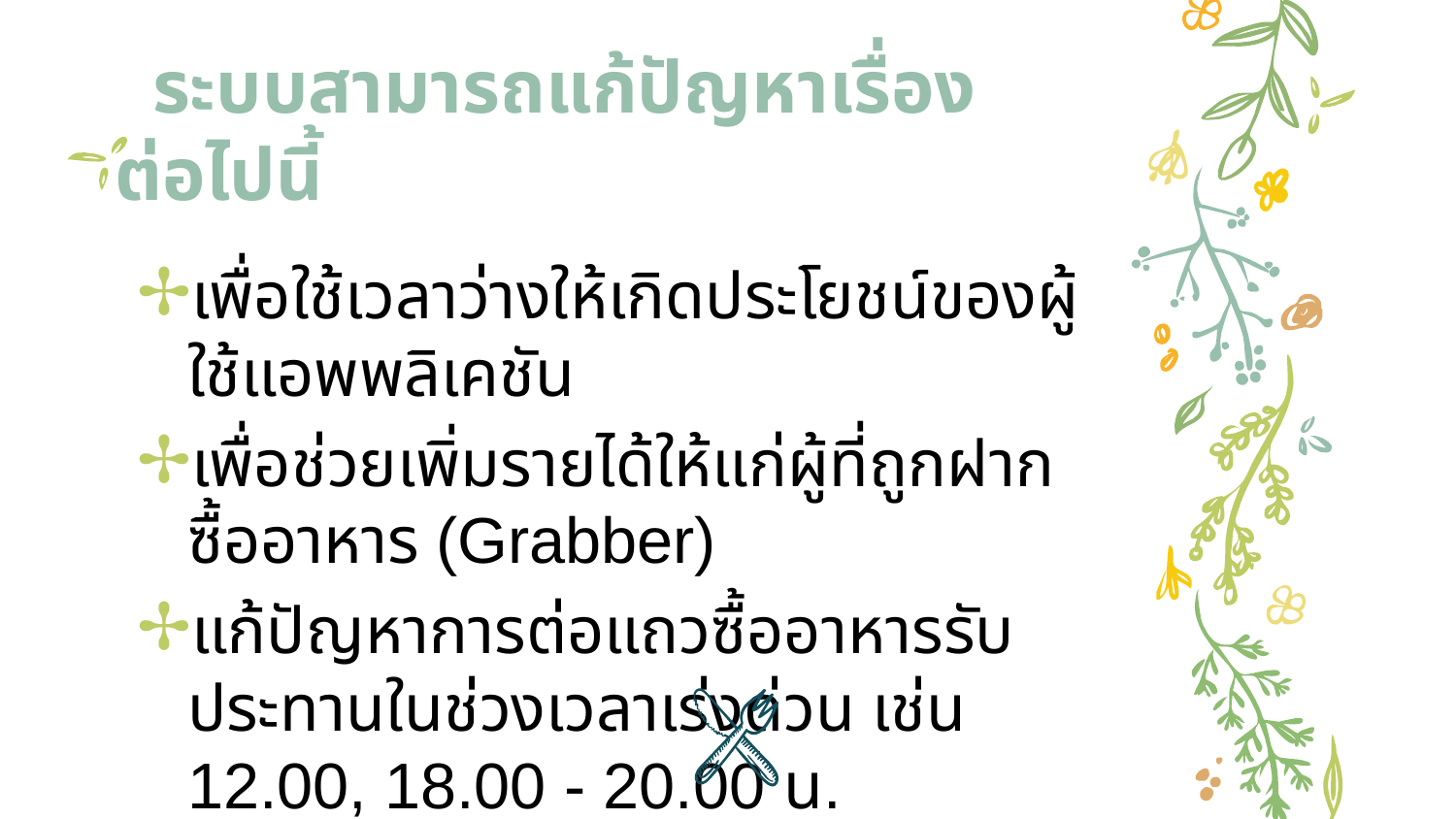

# ระบบสามารถแก้ปัญหาเรื่องต่อไปนี้
เพื่อใช้เวลาว่างให้เกิดประโยชน์ของผู้ใช้แอพพลิเคชัน
เพื่อช่วยเพิ่มรายได้ให้แก่ผู้ที่ถูกฝากซื้ออาหาร (Grabber)
แก้ปัญหาการต่อแถวซื้ออาหารรับประทานในช่วงเวลาเร่งด่วน เช่น 12.00, 18.00 - 20.00 น.